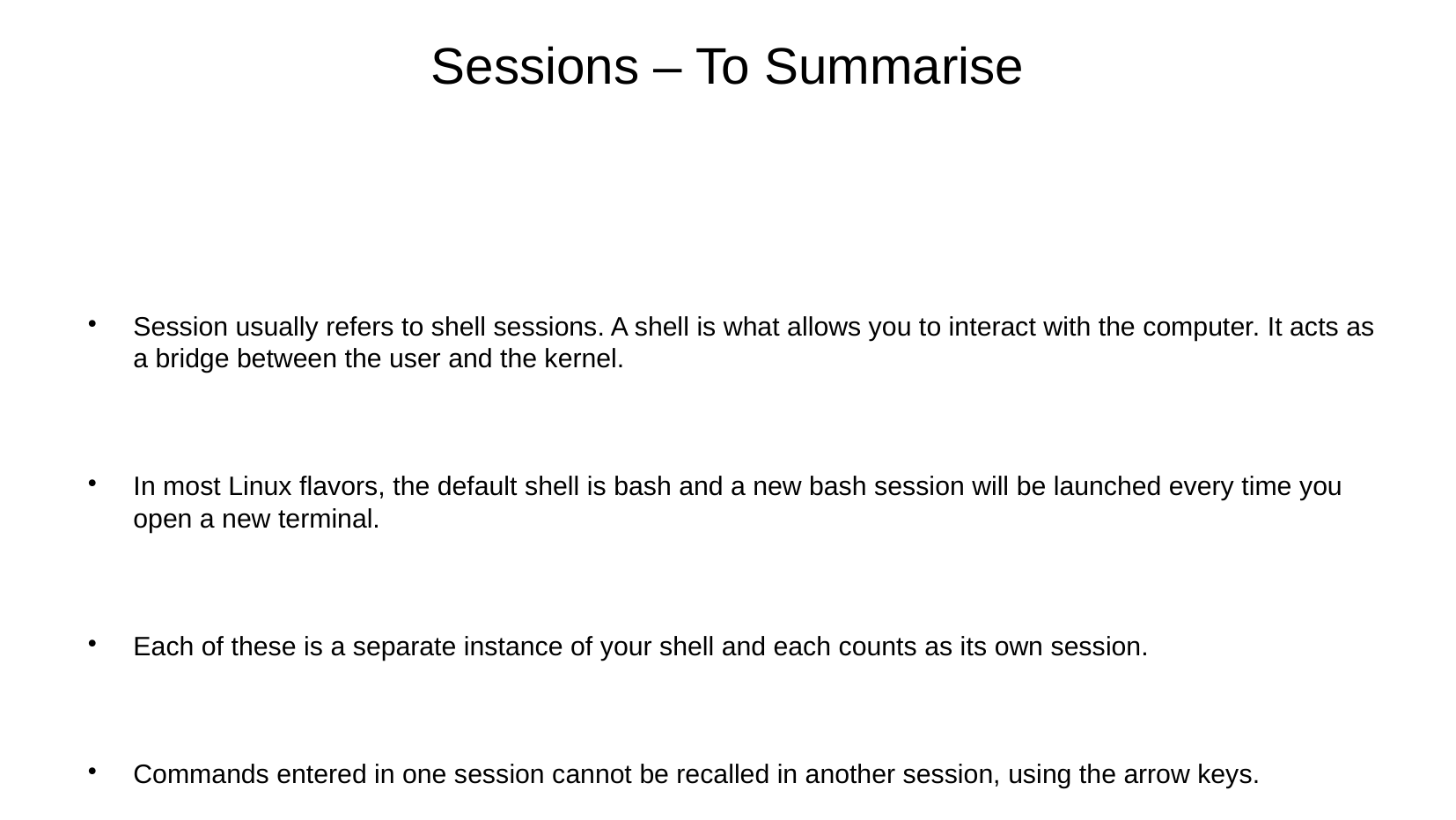

Sessions – To Summarise

Session usually refers to shell sessions. A shell is what allows you to interact with the computer. It acts as a bridge between the user and the kernel.

In most Linux flavors, the default shell is bash and a new bash session will be launched every time you open a new terminal.

Each of these is a separate instance of your shell and each counts as its own session.

Commands entered in one session cannot be recalled in another session, using the arrow keys.